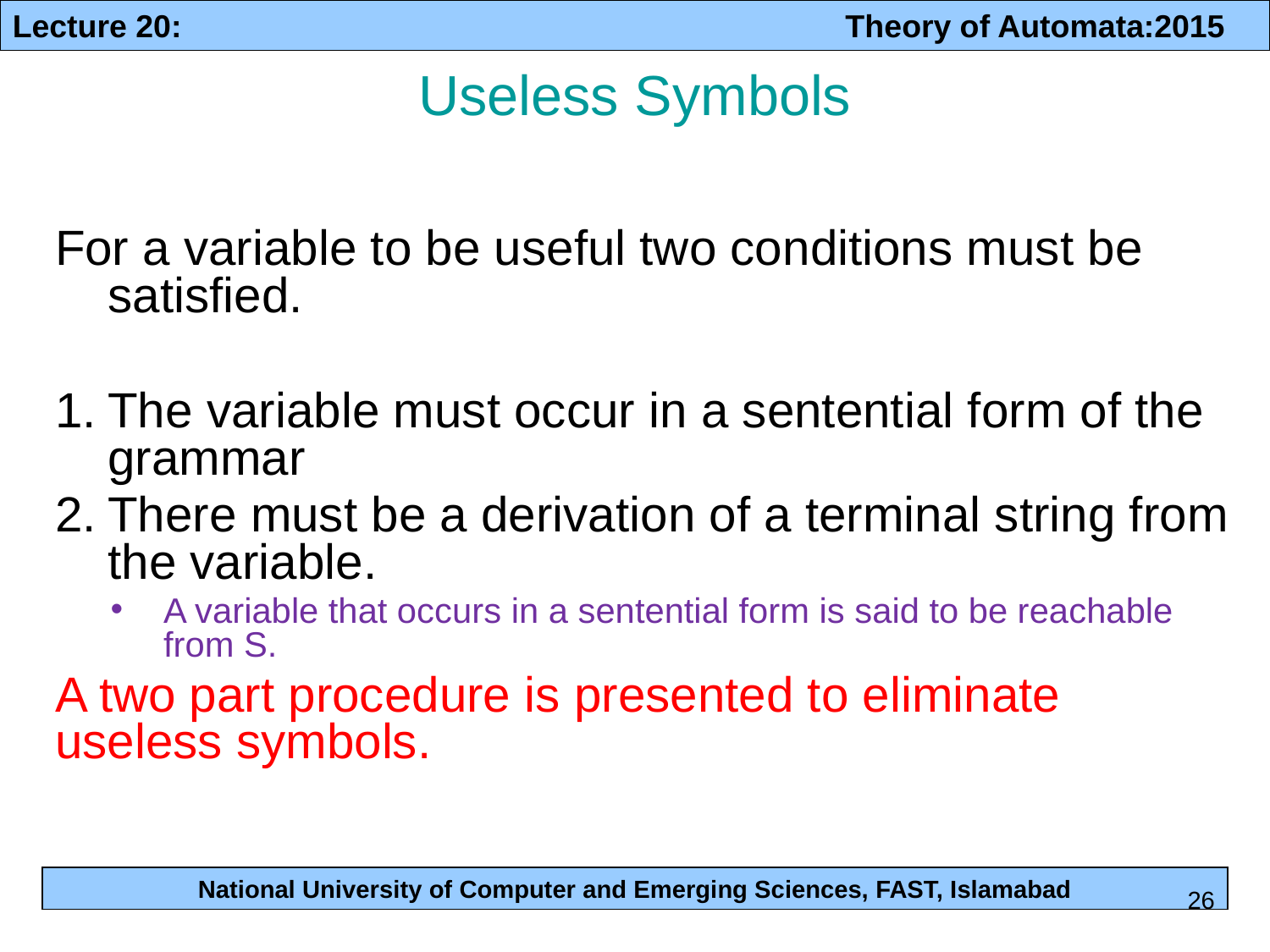

# Useless Symbols

For a variable to be useful two conditions must be satisfied.

The variable must occur in a sentential form of the grammar
There must be a derivation of a terminal string from the variable.
A variable that occurs in a sentential form is said to be reachable from S.
A two part procedure is presented to eliminate useless symbols.
26